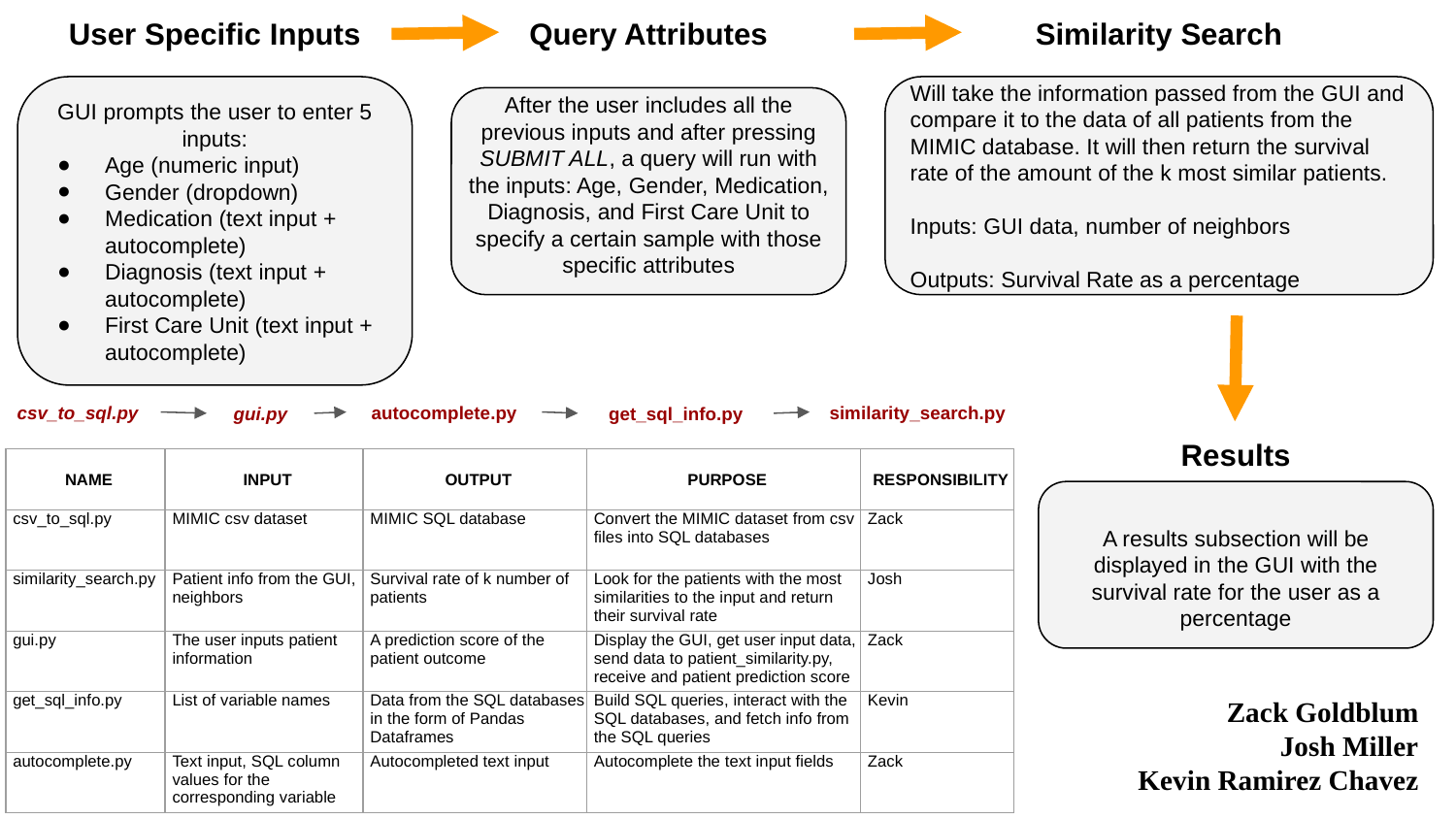

User Specific Inputs
Query Attributes
Similarity Search

After the user includes all the previous inputs and after pressing SUBMIT ALL, a query will run with the inputs: Age, Gender, Medication, Diagnosis, and First Care Unit to specify a certain sample with those specific attributes
Will take the information passed from the GUI and compare it to the data of all patients from the MIMIC database. It will then return the survival rate of the amount of the k most similar patients.

Inputs: GUI data, number of neighbors

Outputs: Survival Rate as a percentage
GUI prompts the user to enter 5 inputs:
Age (numeric input)
Gender (dropdown)
Medication (text input + autocomplete)
Diagnosis (text input + autocomplete)
First Care Unit (text input + autocomplete)

csv_to_sql.py
autocomplete.py
similarity_search.py
gui.py
get_sql_info.py
Results
| NAME | INPUT | OUTPUT | PURPOSE | RESPONSIBILITY |
| --- | --- | --- | --- | --- |
| csv\_to\_sql.py | MIMIC csv dataset | MIMIC SQL database | Convert the MIMIC dataset from csv files into SQL databases | Zack |
| similarity\_search.py | Patient info from the GUI, neighbors | Survival rate of k number of patients | Look for the patients with the most similarities to the input and return their survival rate | Josh |
| gui.py | The user inputs patient information | A prediction score of the patient outcome | Display the GUI, get user input data, send data to patient\_similarity.py, receive and patient prediction score | Zack |
| get\_sql\_info.py | List of variable names | Data from the SQL databases in the form of Pandas Dataframes | Build SQL queries, interact with the SQL databases, and fetch info from the SQL queries | Kevin |
| autocomplete.py | Text input, SQL column values for the corresponding variable | Autocompleted text input | Autocomplete the text input fields | Zack |

A results subsection will be displayed in the GUI with the survival rate for the user as a percentage
Zack Goldblum
Josh Miller
Kevin Ramirez Chavez